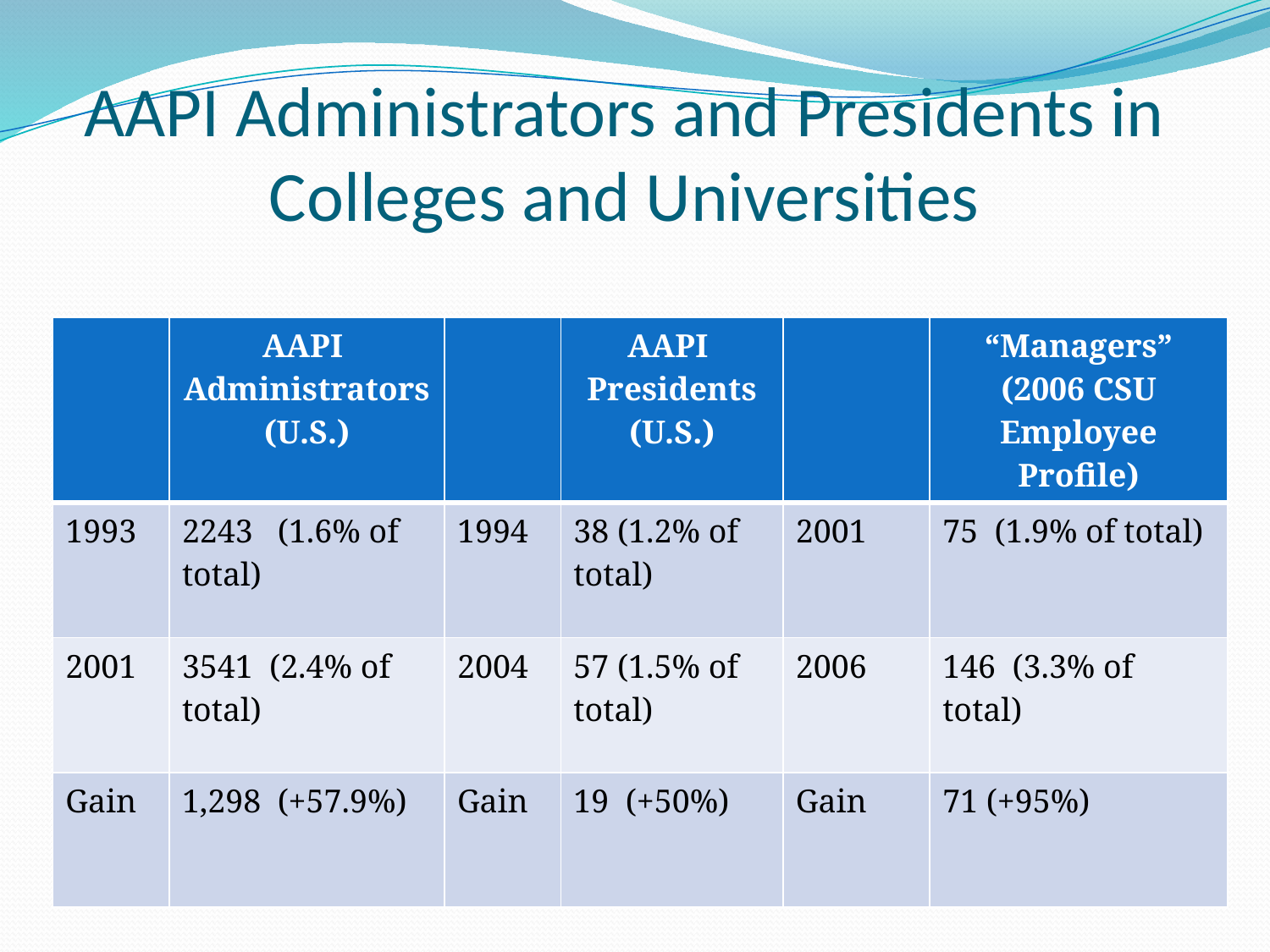

# AAPI Administrators and Presidents in Colleges and Universities
|  | AAPI Administrators (U.S.) |  | AAPI Presidents (U.S.) |  | “Managers” (2006 CSU Employee Profile) |
| --- | --- | --- | --- | --- | --- |
| 1993 | 2243 (1.6% of total) | 1994 | 38 (1.2% of total) | 2001 | 75 (1.9% of total) |
| 2001 | 3541 (2.4% of total) | 2004 | 57 (1.5% of total) | 2006 | 146 (3.3% of total) |
| Gain | 1,298 (+57.9%) | Gain | 19 (+50%) | Gain | 71 (+95%) |